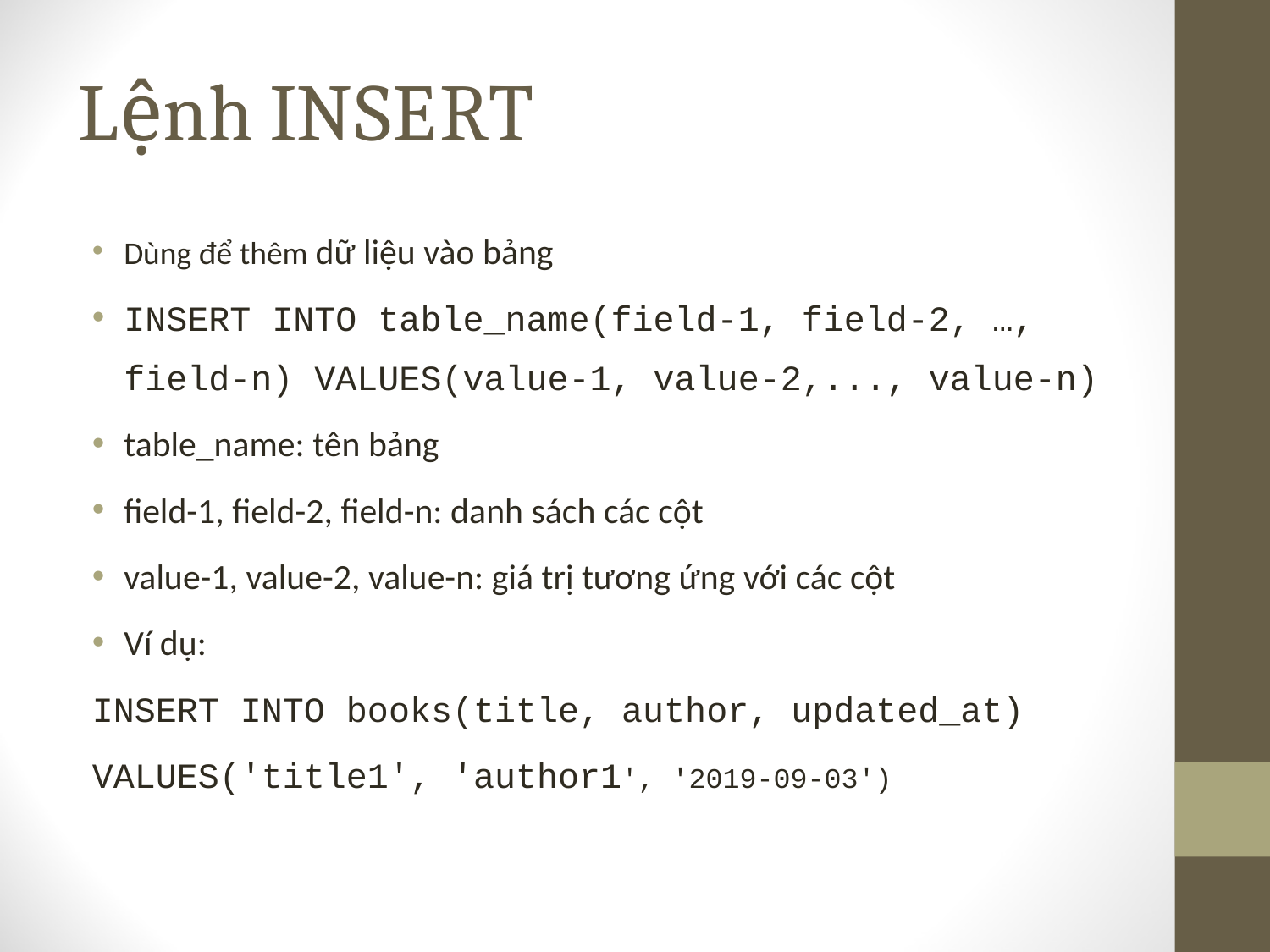

# Lệnh INSERT
Dùng để thêm dữ liệu vào bảng
INSERT INTO table_name(field-1, field-2, …, field-n) VALUES(value-1, value-2,..., value-n)
table_name: tên bảng
field-1, field-2, field-n: danh sách các cột
value-1, value-2, value-n: giá trị tương ứng với các cột
Ví dụ:
INSERT INTO books(title, author, updated_at)
VALUES('title1', 'author1', '2019-09-03')